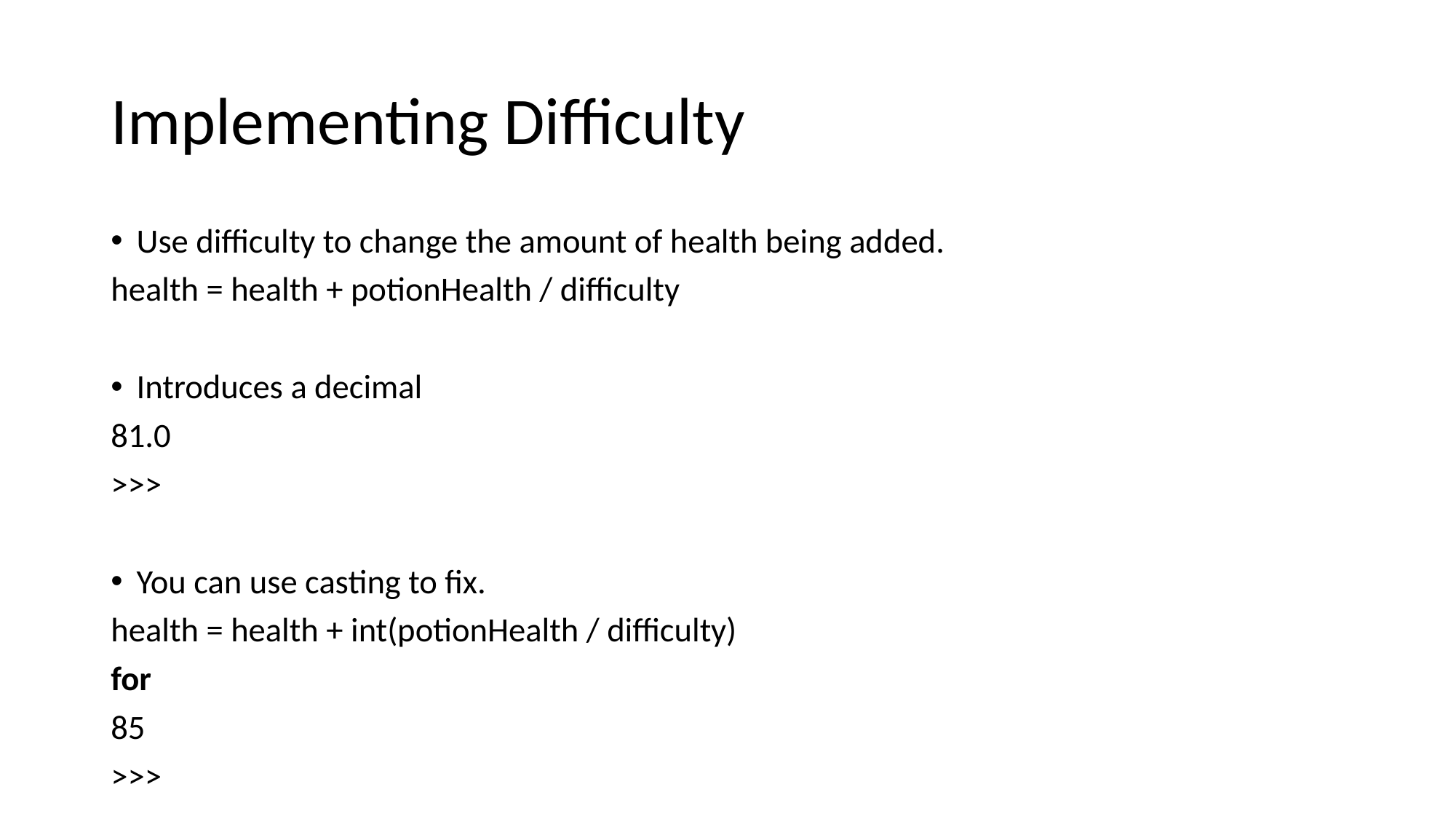

# Implementing Difficulty
Use difficulty to change the amount of health being added.
health = health + potionHealth / difficulty

Introduces a decimal
81.0
>>>

You can use casting to fix.
health = health + int(potionHealth / difficulty)
for
85
>>>